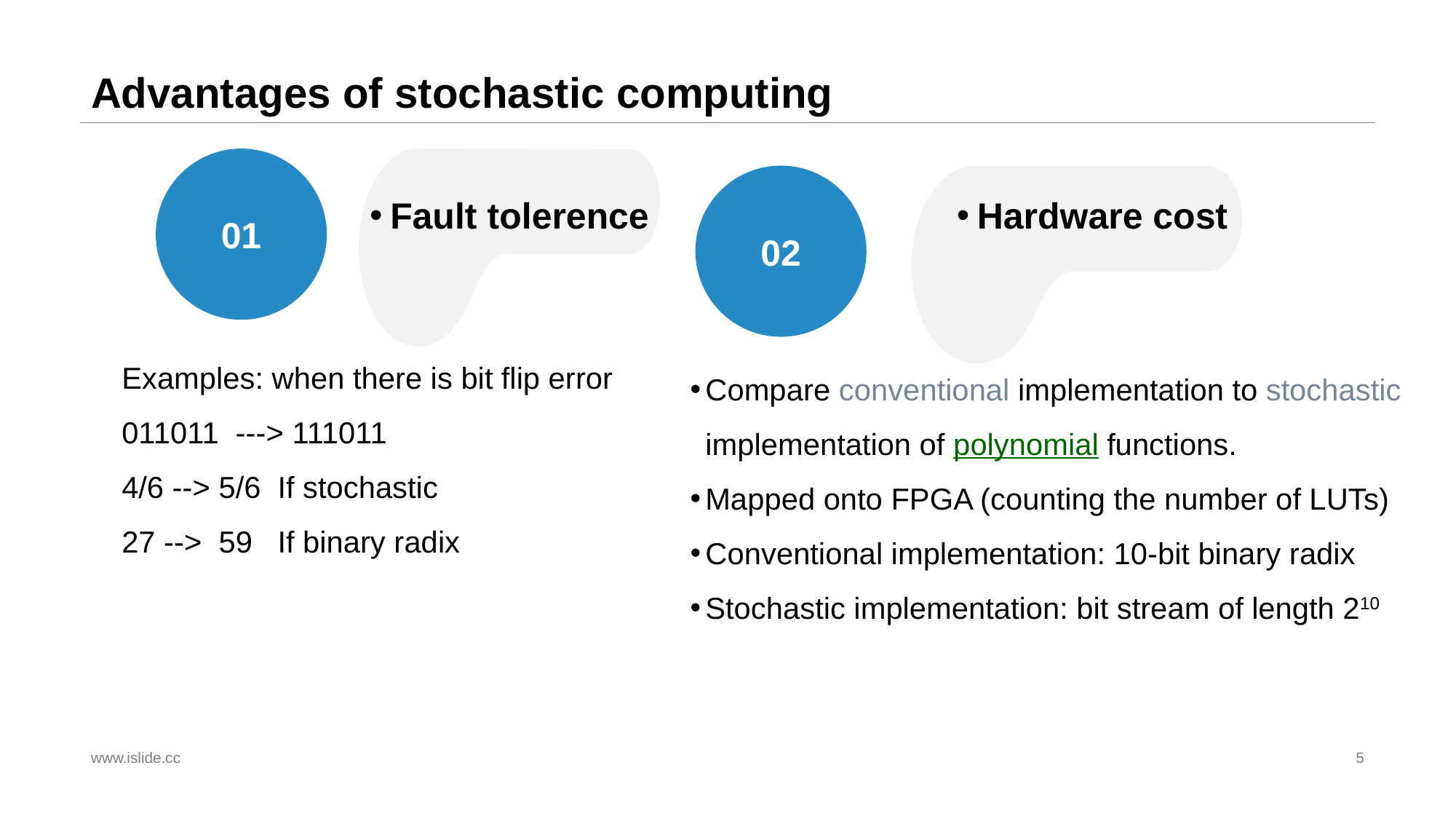

# Advantages of stochastic computing
01

Fault tolerence
02

Examples: when there is bit flip error
011011  ---> 111011
4/6 --> 5/6  If stochastic
27 -->  59   If binary radix

Hardware cost
Compare conventional implementation to stochastic implementation of polynomial functions.
Mapped onto FPGA (counting the number of LUTs)
Conventional implementation: 10-bit binary radix
Stochastic implementation: bit stream of length 210

www.islide.cc
5